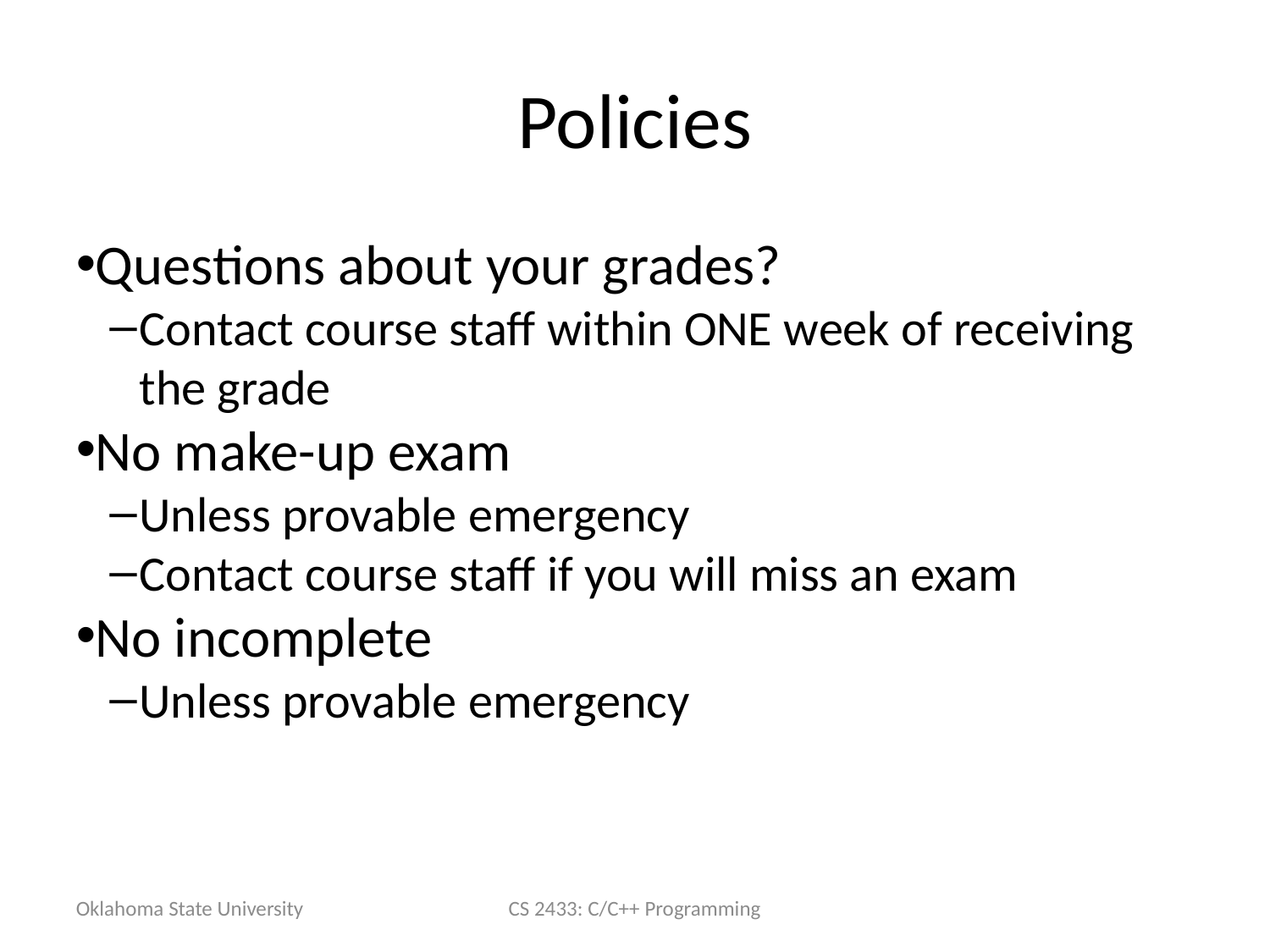

Policies
Questions about your grades?
Contact course staff within ONE week of receiving the grade
No make-up exam
Unless provable emergency
Contact course staff if you will miss an exam
No incomplete
Unless provable emergency
Oklahoma State University
CS 2433: C/C++ Programming